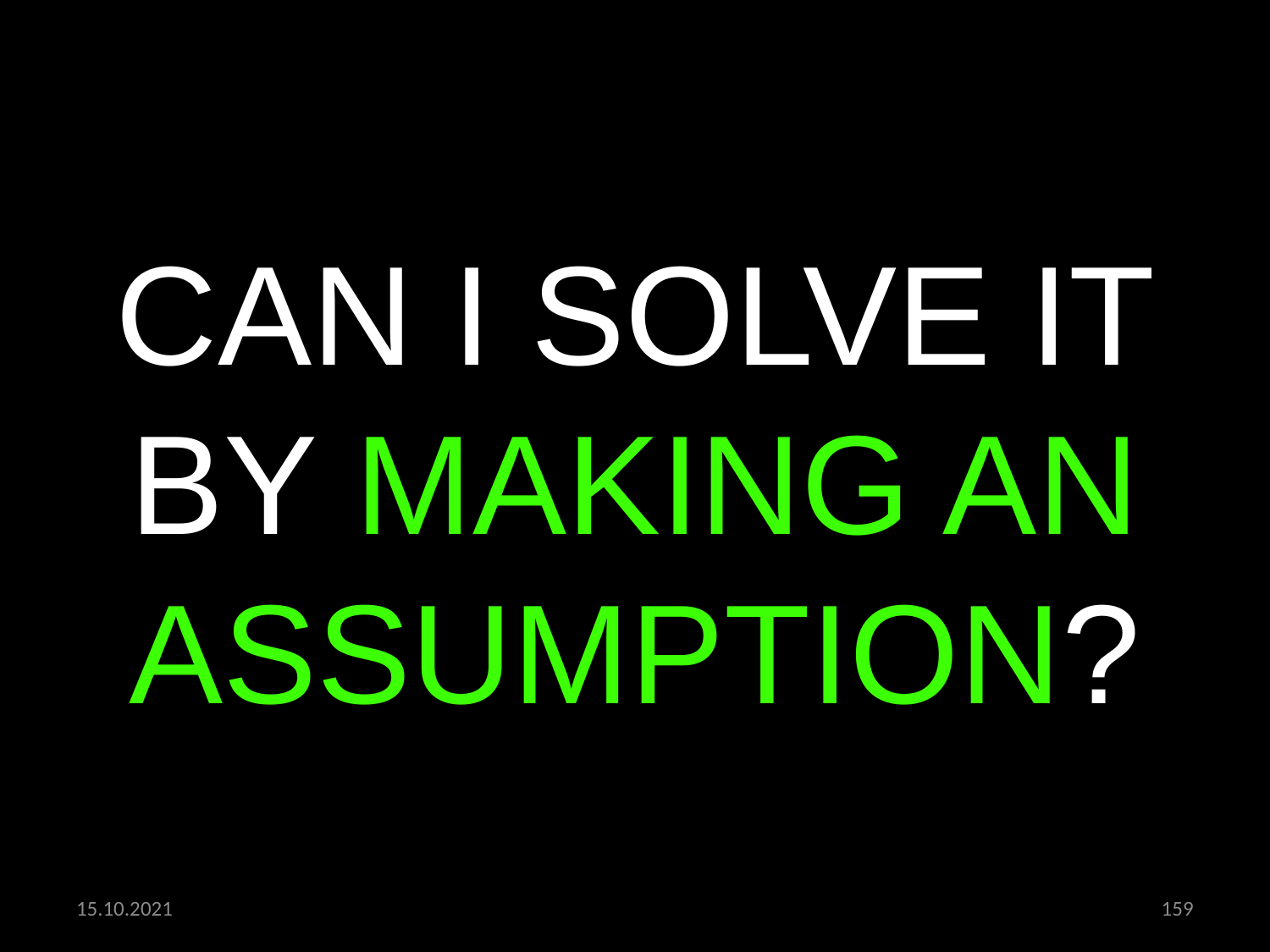

CAN I SOLVE IT BY MAKING AN ASSUMPTION?
15.10.2021
159